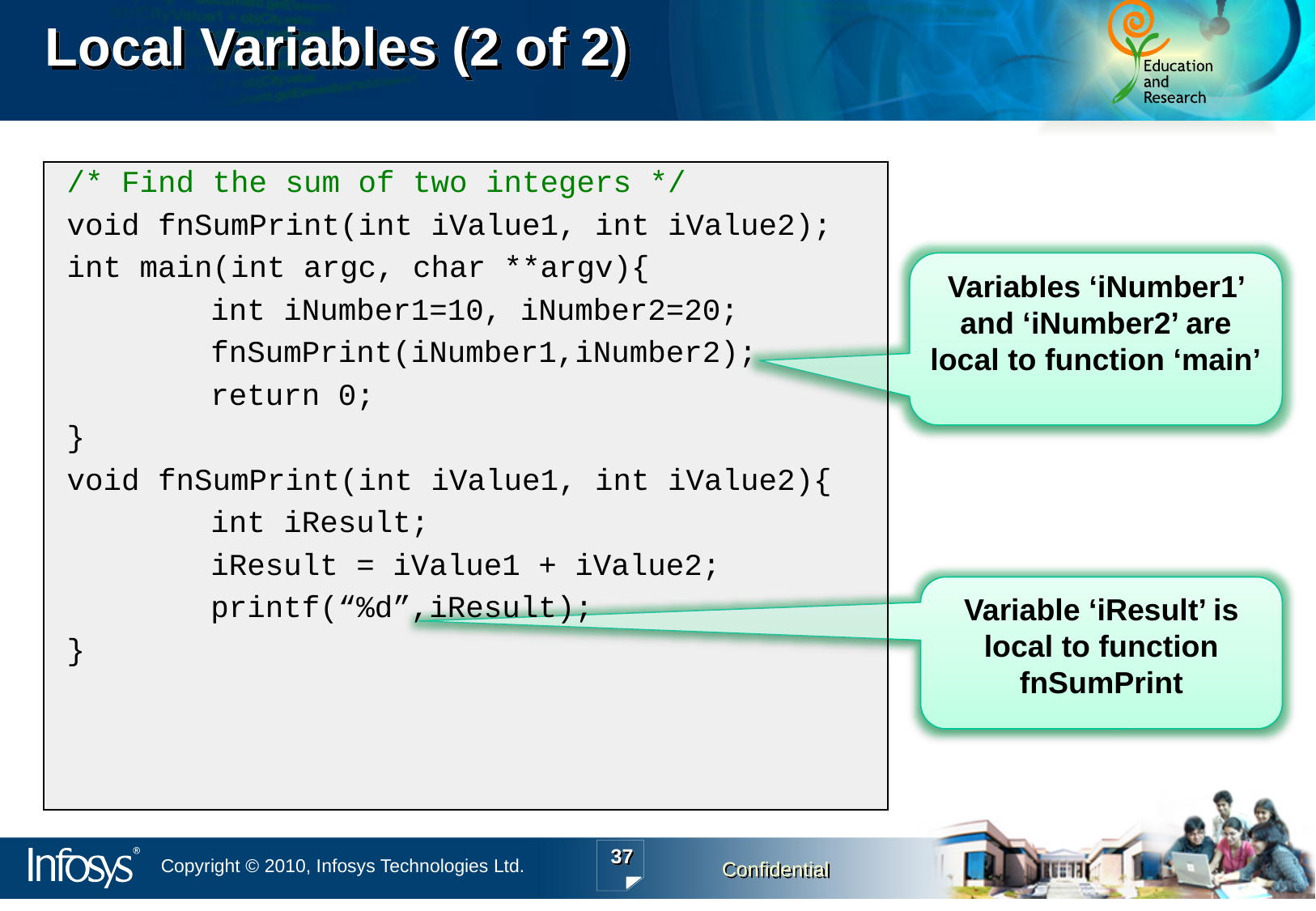

# Local Variables (2 of 2)
/* Find the sum of two integers */
void fnSumPrint(int iValue1, int iValue2);
int main(int argc, char **argv){
		int iNumber1=10, iNumber2=20;
		fnSumPrint(iNumber1,iNumber2);
		return 0;
}
void fnSumPrint(int iValue1, int iValue2){
		int iResult;
		iResult = iValue1 + iValue2;
		printf(“%d”,iResult);
}
Variables ‘iNumber1’ and ‘iNumber2’ are local to function ‘main’
Variable ‘iResult’ is local to function fnSumPrint